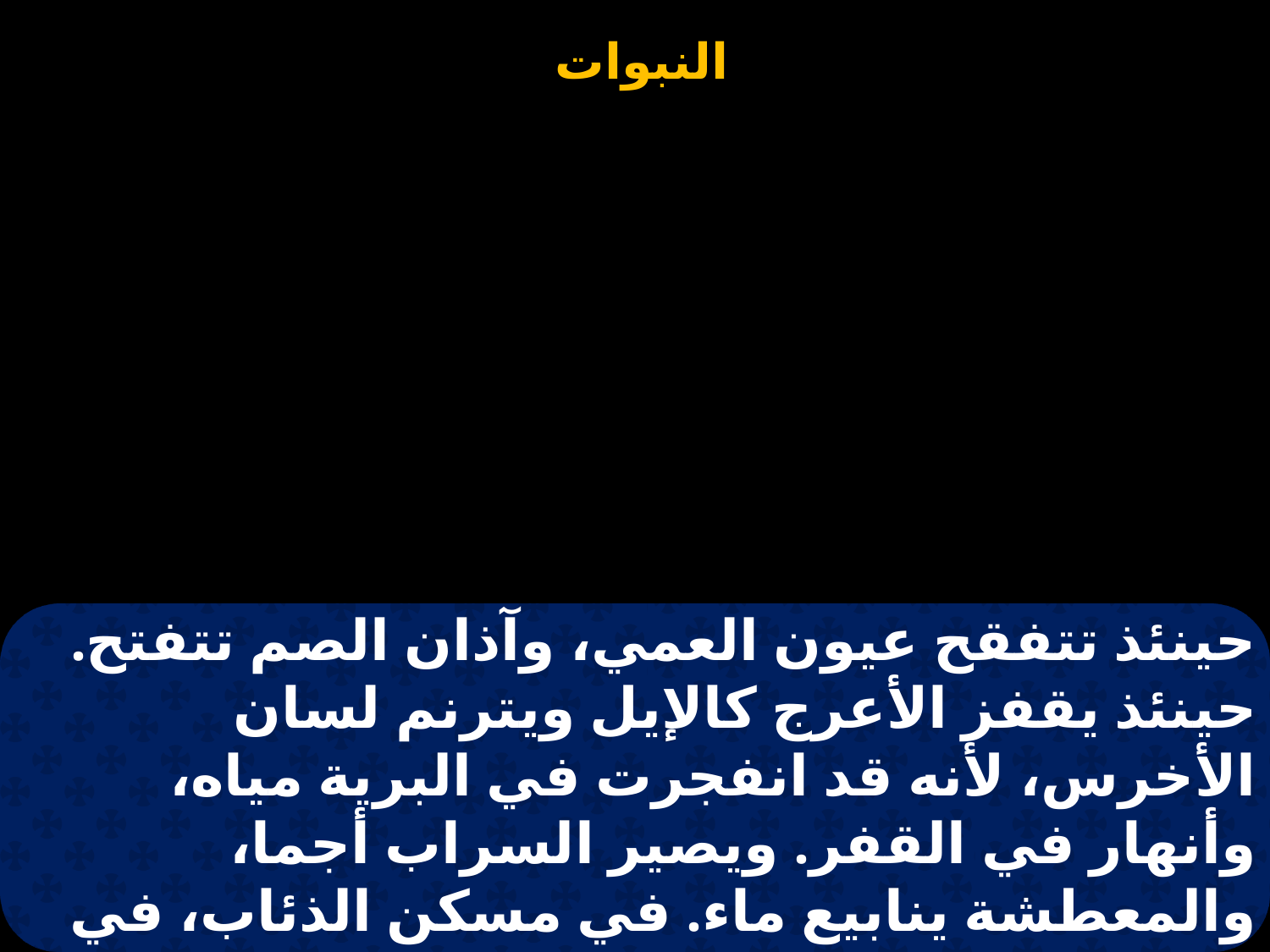

حينئذ تتفقح عيون العمي، وآذان الصم تتفتح. حينئذ يقفز الأعرج كالإيل ويترنم لسان الأخرس، لأنه قد انفجرت في البرية مياه، وأنهار في القفر. ويصير السراب أجما، والمعطشة ينابيع ماء. في مسكن الذئاب، في مربضها دار للقصب والبردي. وتكون هناك سكة وطريق يقال لها: «الطريق المقدسة». لا يعبر فيها نجس، بل هي لهم.